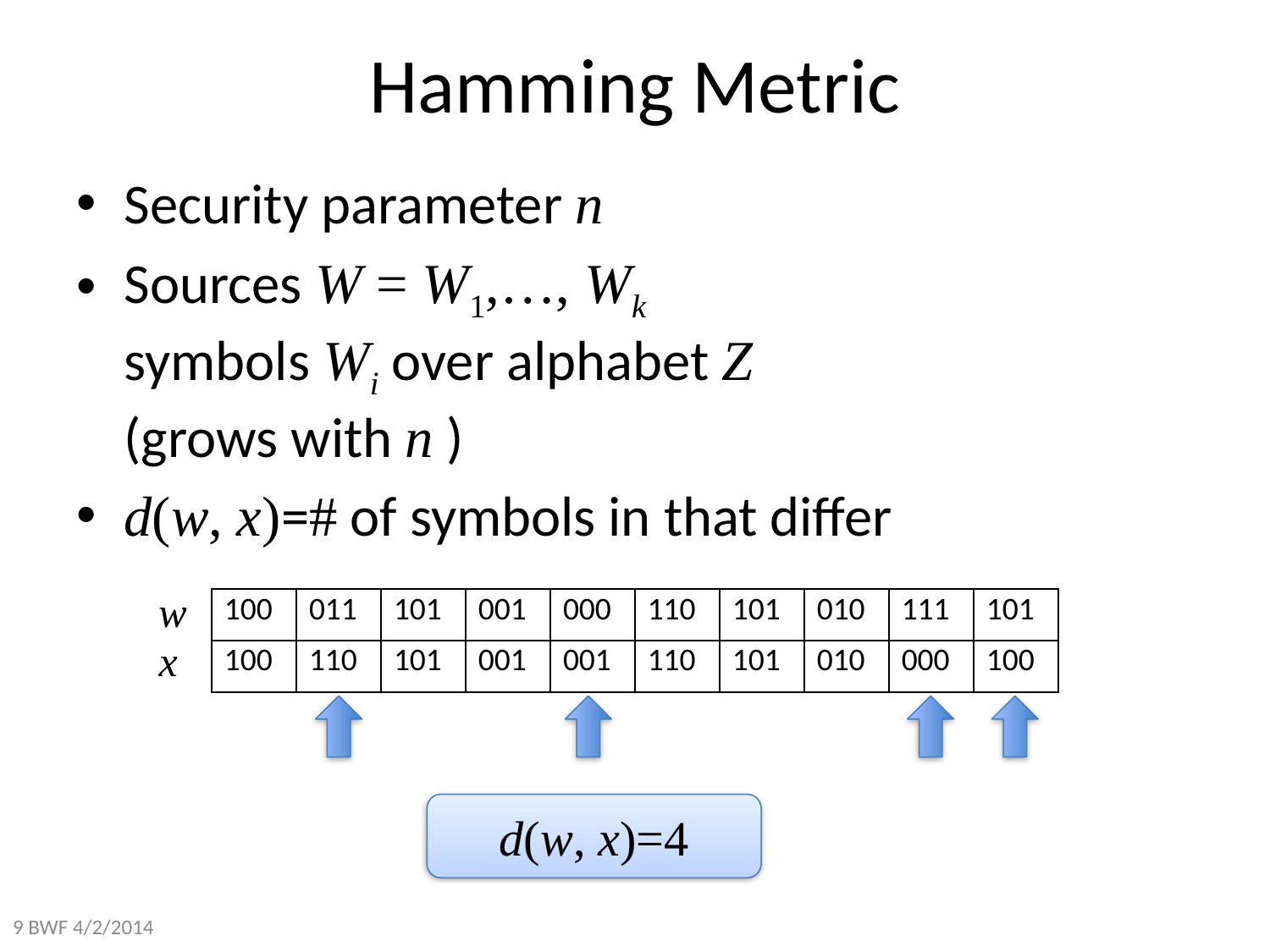

# Hamming Metric
Security parameter n
Sources W = W1,…, Wk
symbols Wi over alphabet Z
(grows with n )
d(w, x)=# of symbols in that differ
w
| 100 | 011 | 101 | 001 | 000 | 110 | 101 | 010 | 111 | 101 |
| --- | --- | --- | --- | --- | --- | --- | --- | --- | --- |
| 100 | 110 | 101 | 001 | 001 | 110 | 101 | 010 | 000 | 100 |
x

d(w, x)=4
9 BWF 4/2/2014